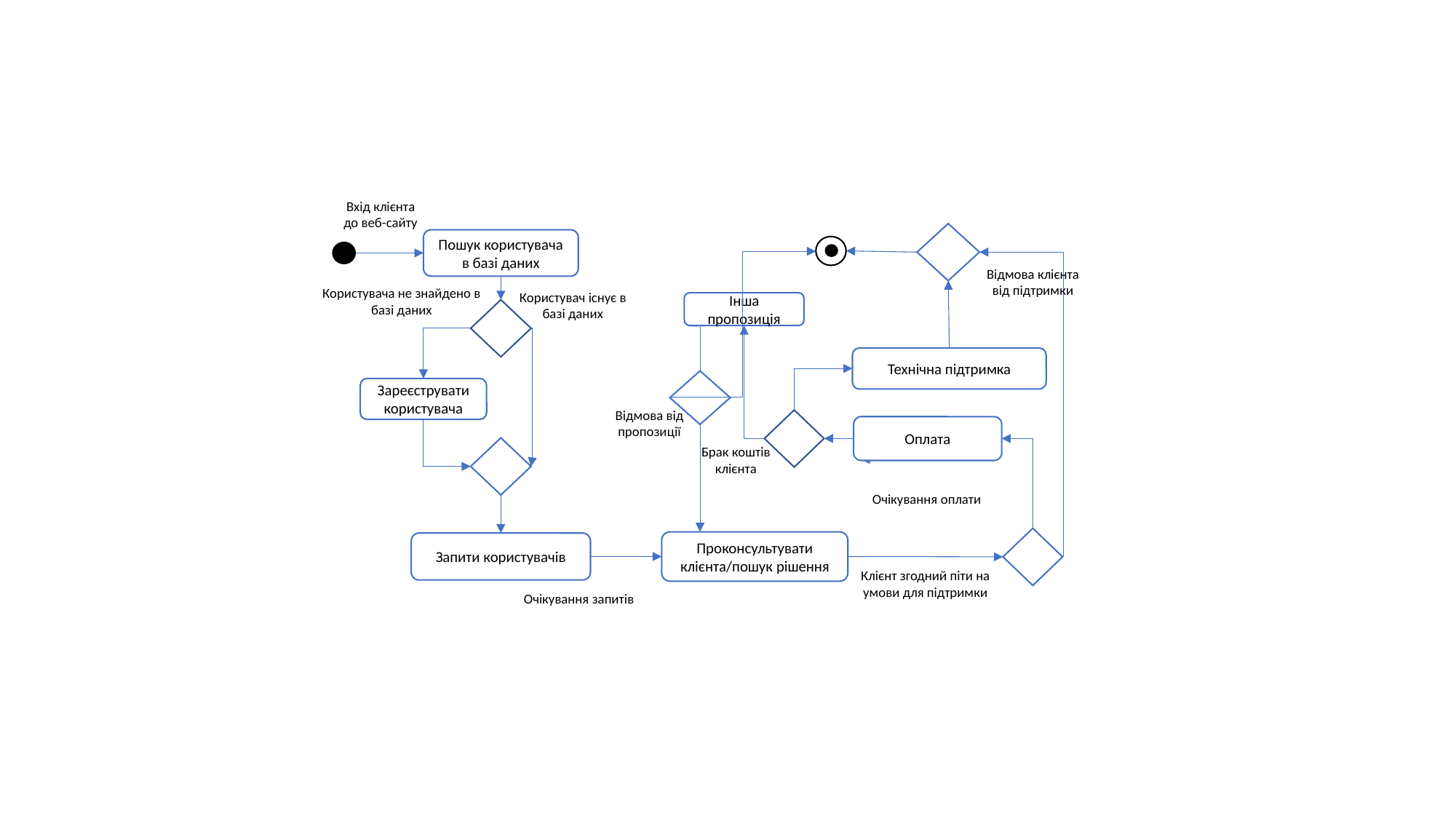

Вхід клієнта до веб-сайту

Пошук користувача в базі даних

Відмова клієнта від підтримки
Користувача не знайдено в базі даних
Користувач існує в базі даних
Інша пропозиція

Технічна підтримка

Зареєструвати користувача
Відмова від пропозиції

Оплата

Брак коштів клієнта
Очікування оплати

Проконсультувати клієнта/пошук рішення
Запити користувачів
Клієнт згодний піти на умови для підтримки
Очікування запитів